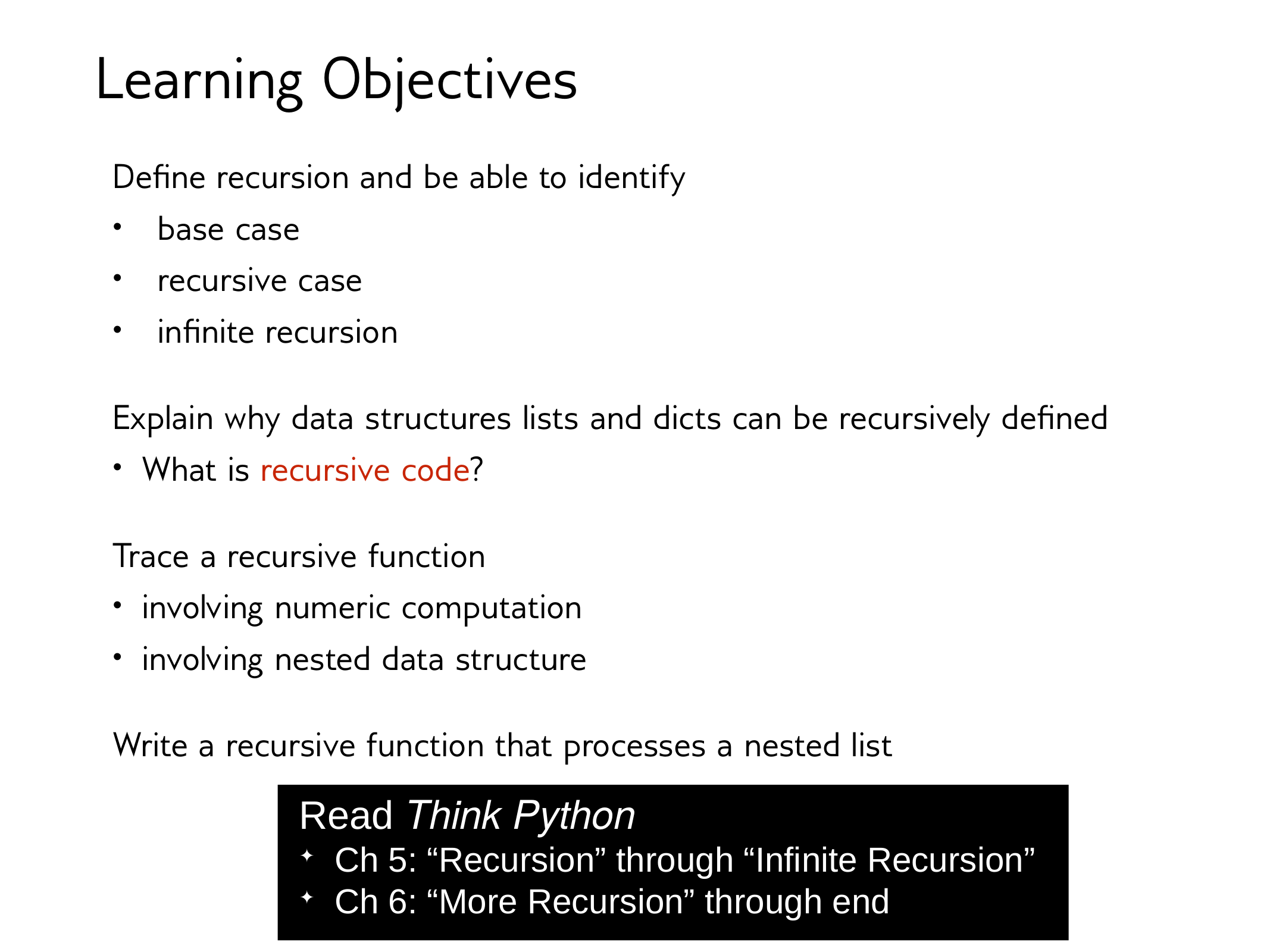

# Learning Objectives
Define recursion and be able to identify
base case
recursive case
infinite recursion
Explain why data structures lists and dicts can be recursively defined
What is recursive code?
Trace a recursive function
involving numeric computation
involving nested data structure
Write a recursive function that processes a nested list
Read Think Python
 Ch 5: “Recursion” through “Infinite Recursion”
 Ch 6: “More Recursion” through end